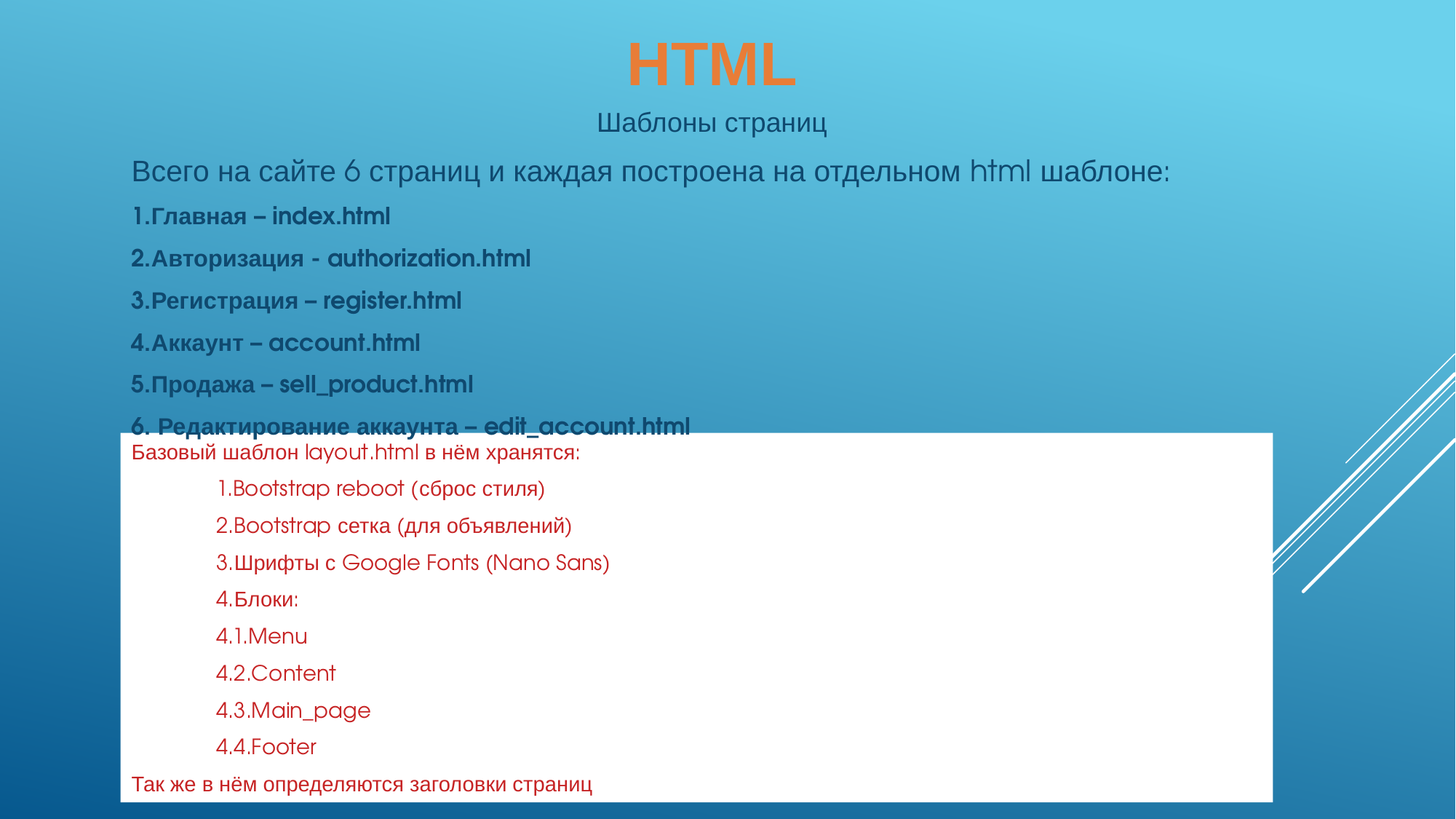

# HTML
Шаблоны страниц
Всего на сайте 6 страниц и каждая построена на отдельном html шаблоне:
1.Главная – index.html
2.Авторизация - authorization.html
3.Регистрация – register.html
4.Аккаунт – account.html
5.Продажа – sell_product.html
6. Редактирование аккаунта – edit_account.html

Базовый шаблон layout.html в нём хранятся:
	1.Bootstrap reboot (сброс стиля)
	2.Bootstrap сетка (для объявлений)
	3.Шрифты с Google Fonts (Nano Sans)
	4.Блоки:
		4.1.Menu
		4.2.Content
		4.3.Main_page
		4.4.Footer
Так же в нём определяются заголовки страниц